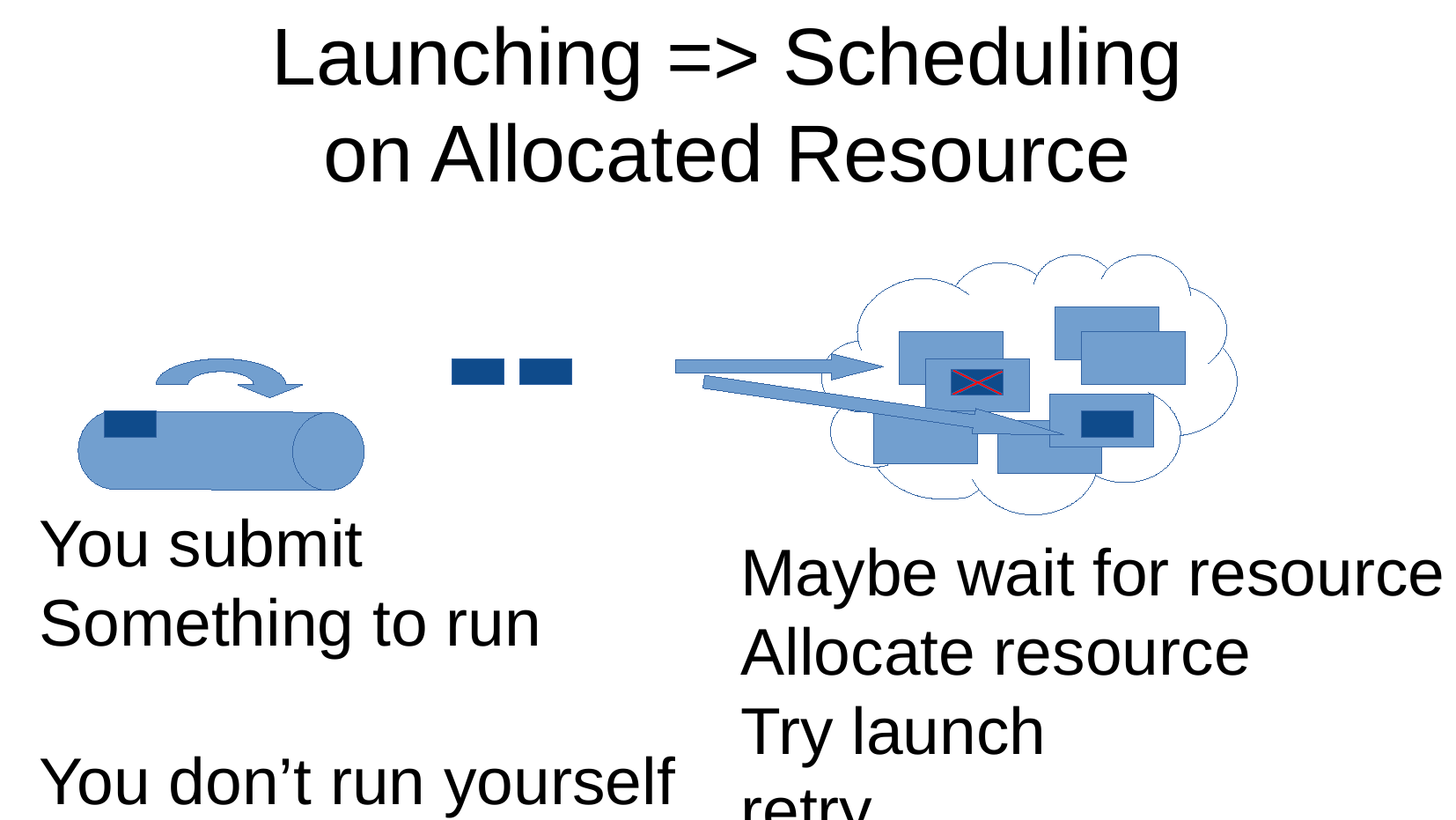

Launching => Scheduling
on Allocated Resource

You submit
Something to run

You don’t run yourself
Maybe wait for resource
Allocate resource
Try launch
retry